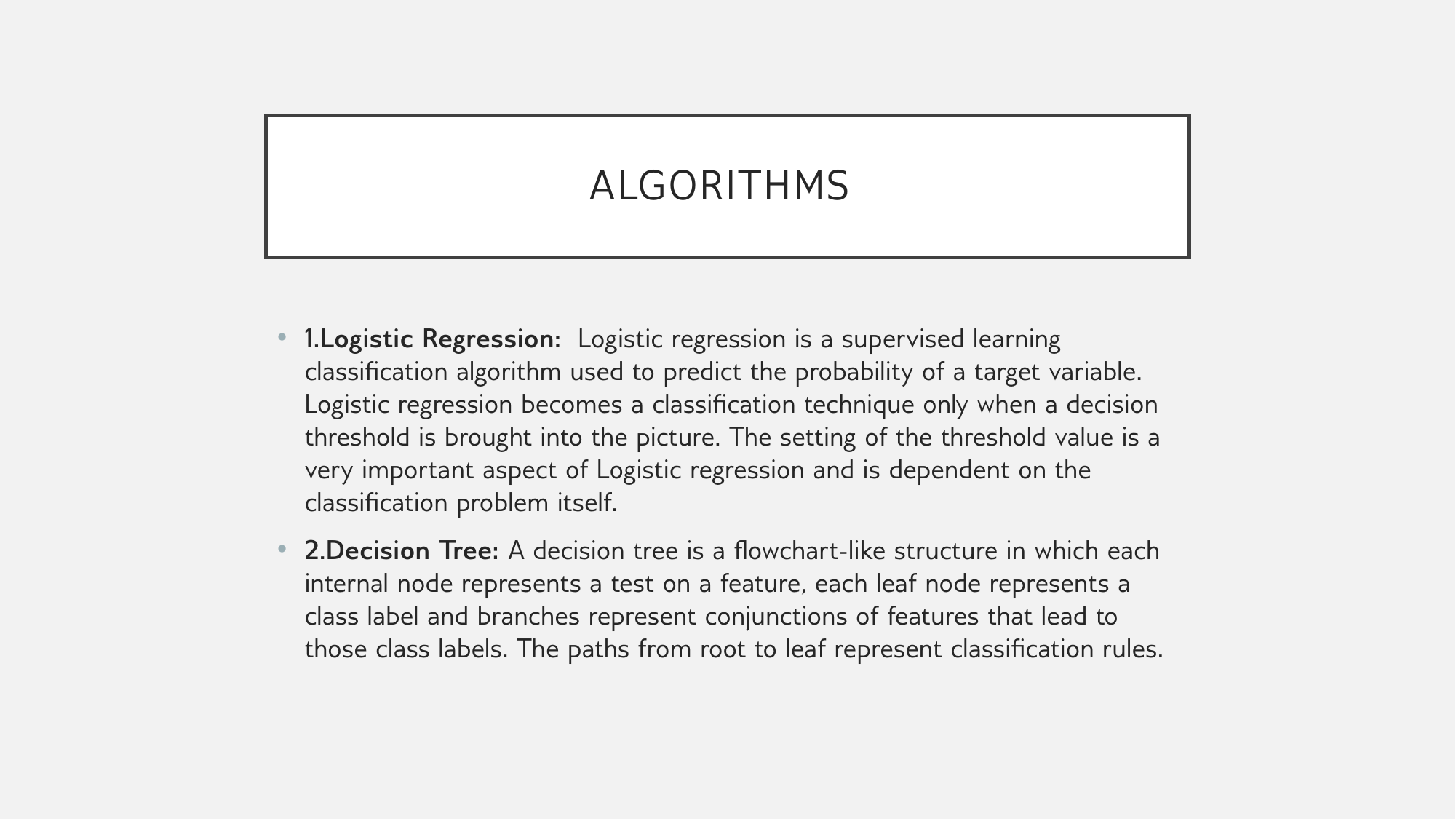

# Algorithms
1.Logistic Regression:  Logistic regression is a supervised learning classification algorithm used to predict the probability of a target variable. Logistic regression becomes a classification technique only when a decision threshold is brought into the picture. The setting of the threshold value is a very important aspect of Logistic regression and is dependent on the classification problem itself.
2.Decision Tree: A decision tree is a flowchart-like structure in which each internal node represents a test on a feature, each leaf node represents a class label and branches represent conjunctions of features that lead to those class labels. The paths from root to leaf represent classification rules.